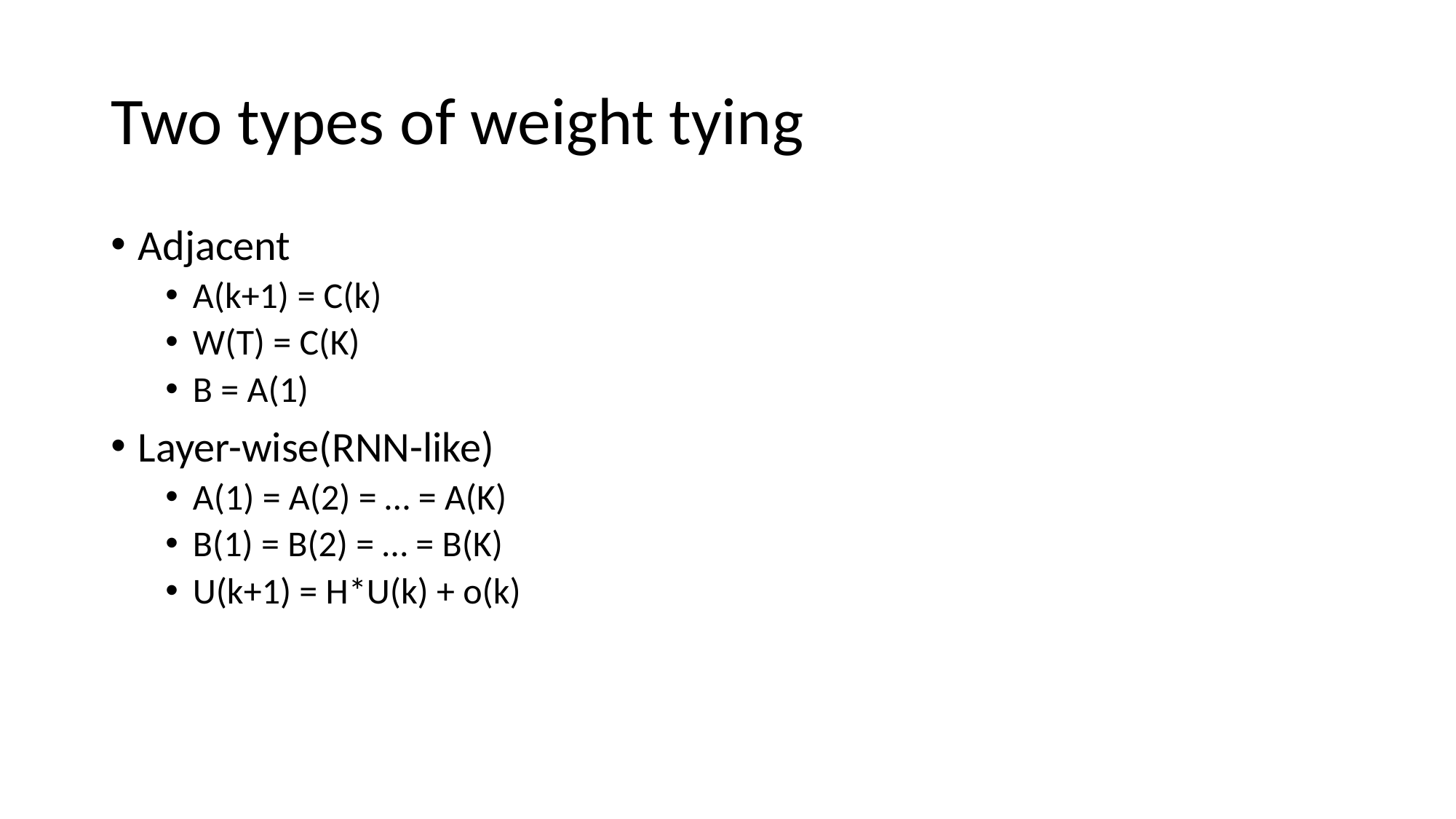

# Two types of weight tying
Adjacent
A(k+1) = C(k)
W(T) = C(K)
B = A(1)
Layer-wise(RNN-like)
A(1) = A(2) = … = A(K)
B(1) = B(2) = … = B(K)
U(k+1) = H*U(k) + o(k)